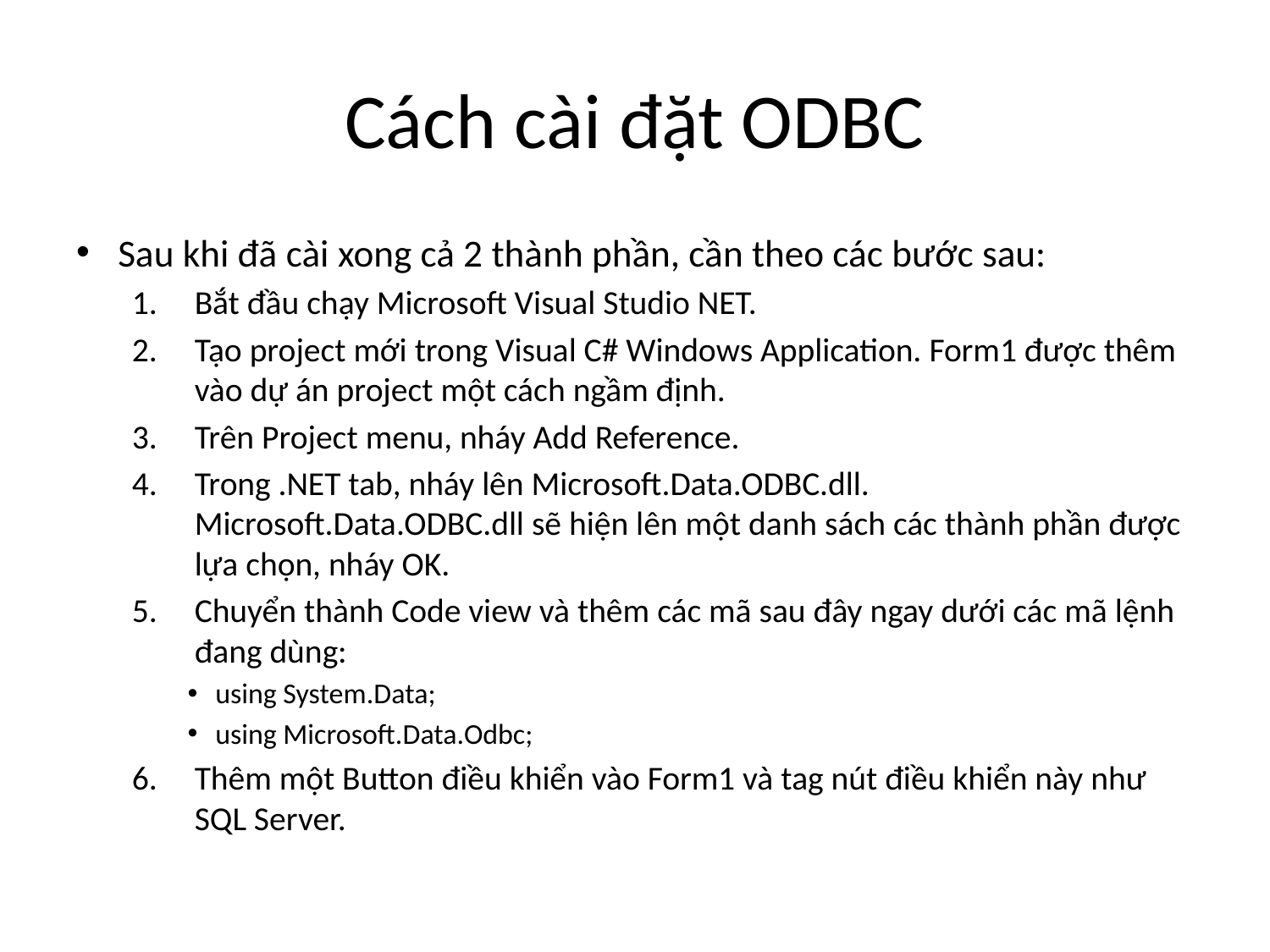

# Cách cài đặt ODBC
Sau khi đã cài xong cả 2 thành phần, cần theo các bước sau:
Bắt đầu chạy Microsoft Visual Studio NET.
Tạo project mới trong Visual C# Windows Application. Form1 được thêm vào dự án project một cách ngầm định.
Trên Project menu, nháy Add Reference.
Trong .NET tab, nháy lên Microsoft.Data.ODBC.dll. Microsoft.Data.ODBC.dll sẽ hiện lên một danh sách các thành phần được lựa chọn, nháy OK.
Chuyển thành Code view và thêm các mã sau đây ngay dưới các mã lệnh đang dùng:
using System.Data;
using Microsoft.Data.Odbc;
Thêm một Button điều khiển vào Form1 và tag nút điều khiển này như SQL Server.